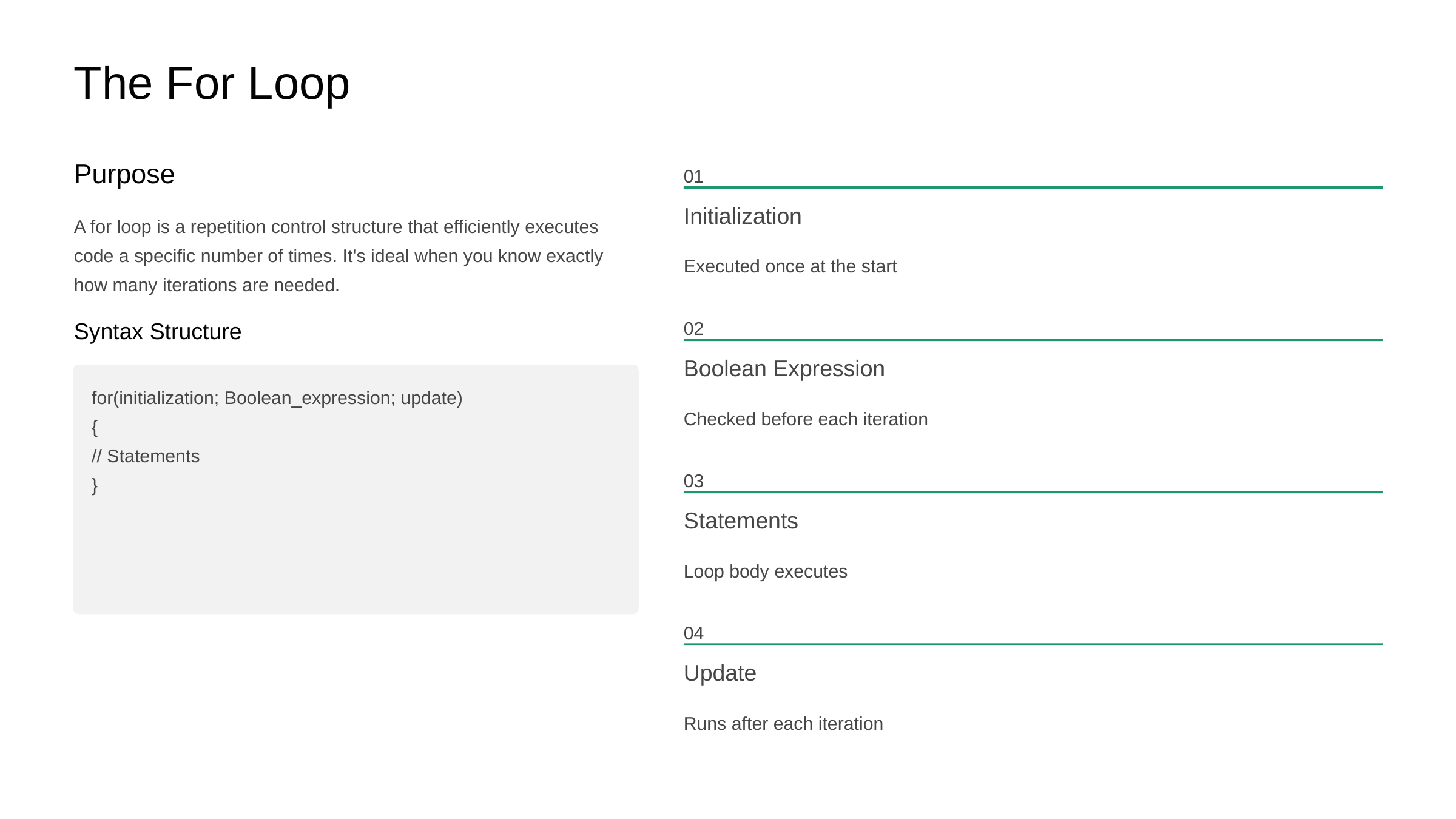

The For Loop
Purpose
01

Initialization
A for loop is a repetition control structure that efficiently executes code a specific number of times. It's ideal when you know exactly how many iterations are needed.
Executed once at the start
02
Syntax Structure

Boolean Expression

for(initialization; Boolean_expression; update)
{
// Statements
}
Checked before each iteration
03

Statements
Loop body executes
04

Update
Runs after each iteration